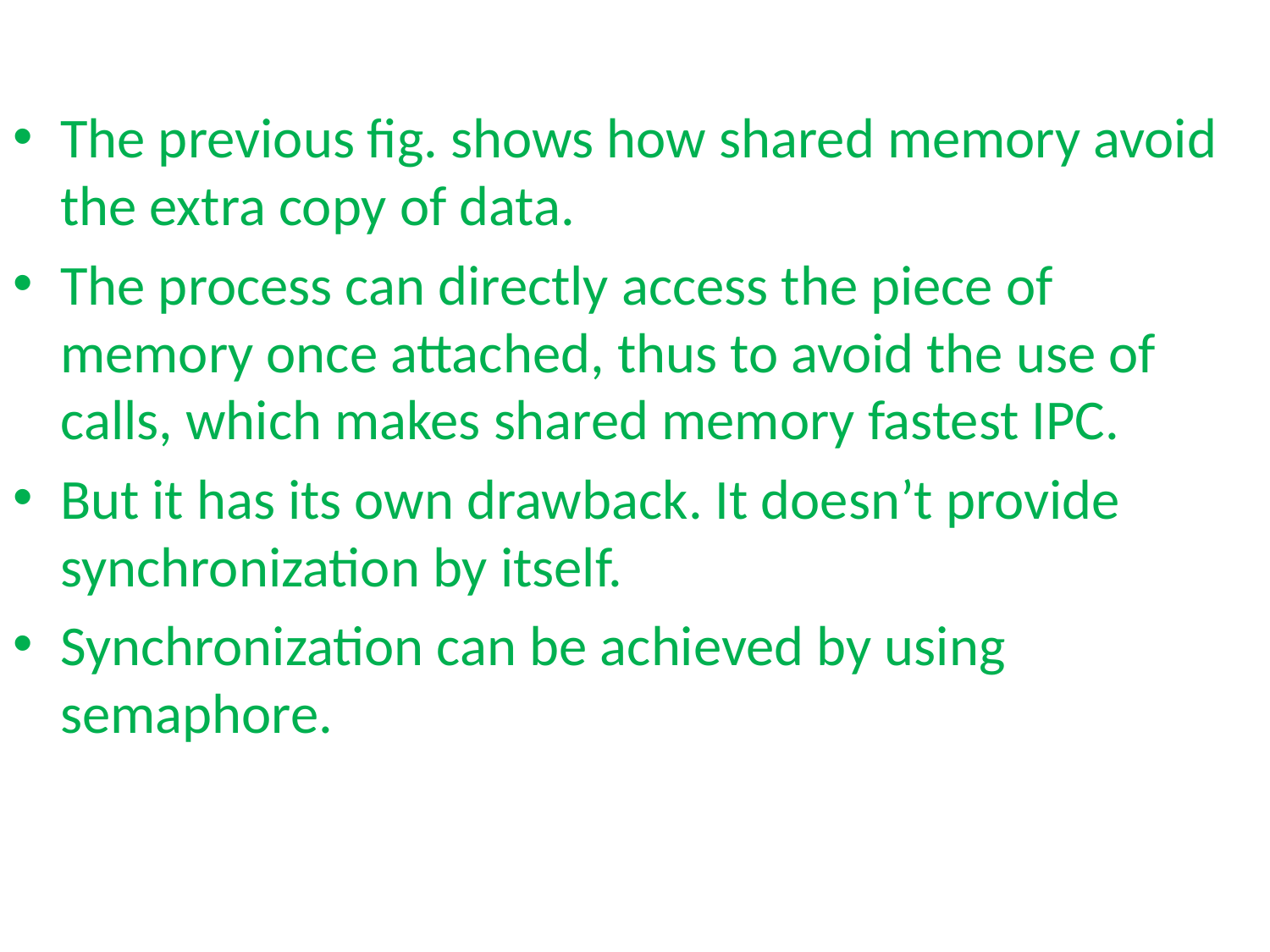

#
The previous fig. shows how shared memory avoid the extra copy of data.
The process can directly access the piece of memory once attached, thus to avoid the use of calls, which makes shared memory fastest IPC.
But it has its own drawback. It doesn’t provide synchronization by itself.
Synchronization can be achieved by using semaphore.